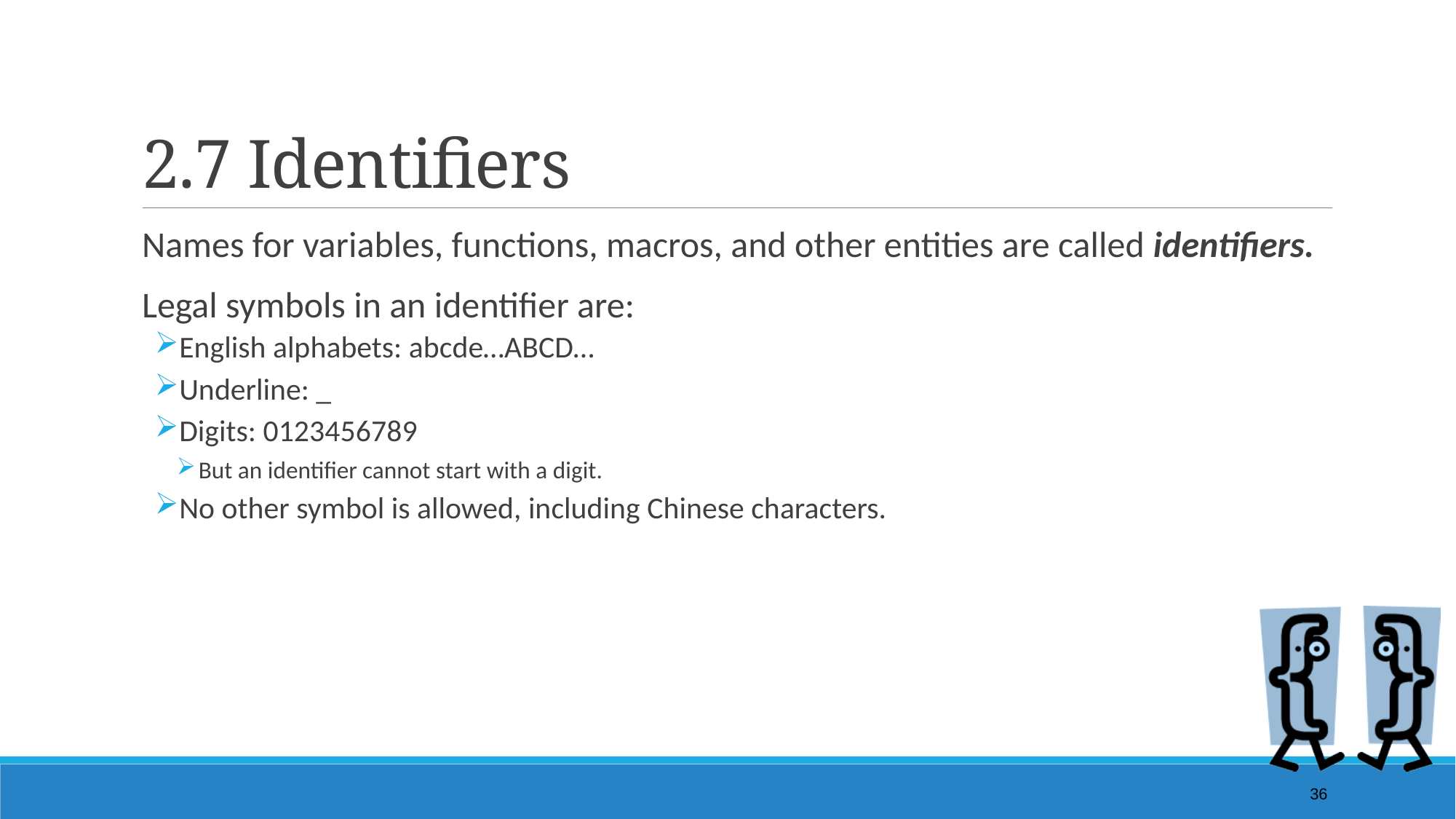

# 2.7 Identifiers
Names for variables, functions, macros, and other entities are called identifiers.
Legal symbols in an identifier are:
English alphabets: abcde…ABCD…
Underline: _
Digits: 0123456789
But an identifier cannot start with a digit.
No other symbol is allowed, including Chinese characters.
36